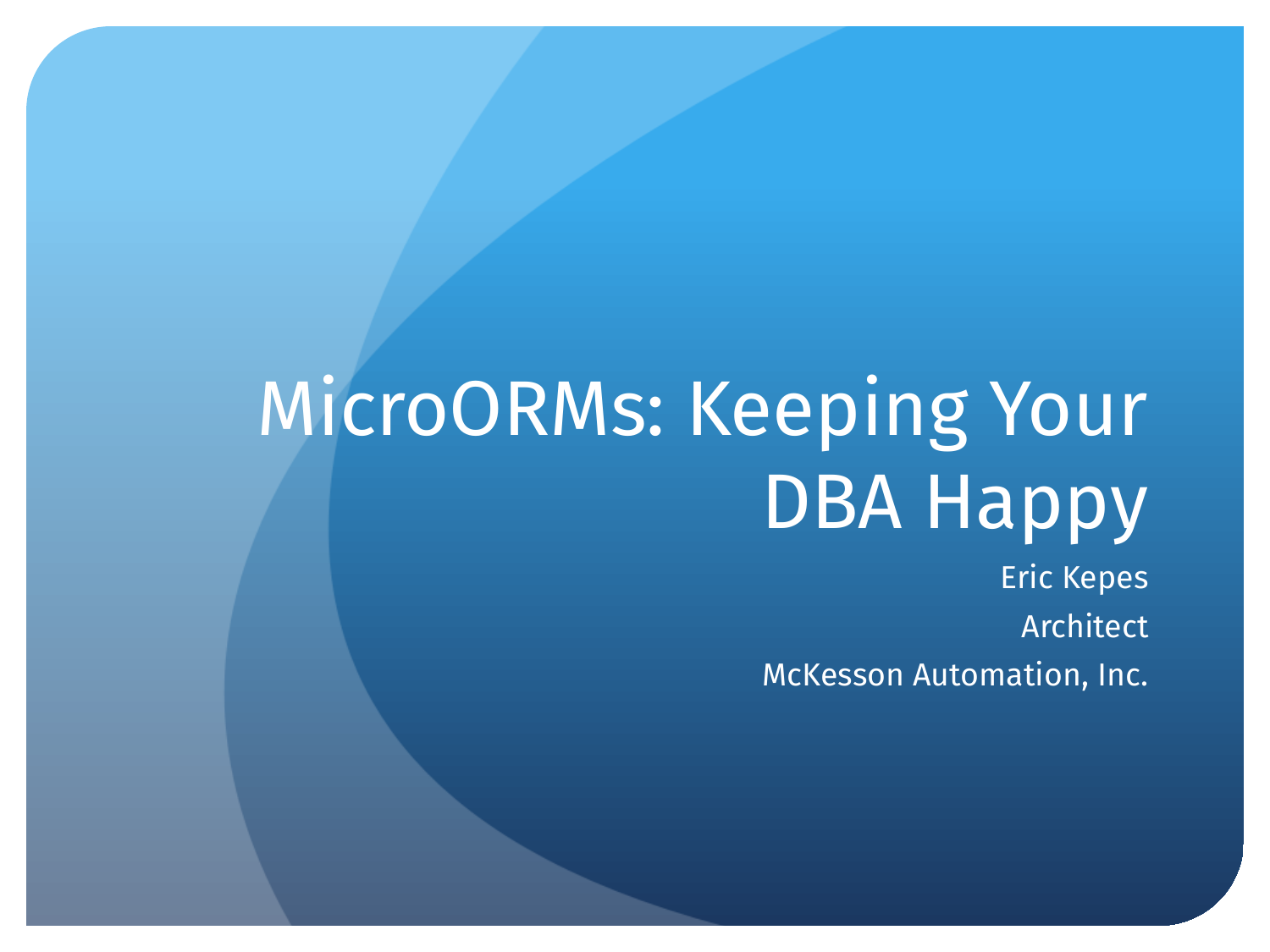

# MicroORMs: Keeping Your DBA Happy
Eric Kepes
Architect
McKesson Automation, Inc.